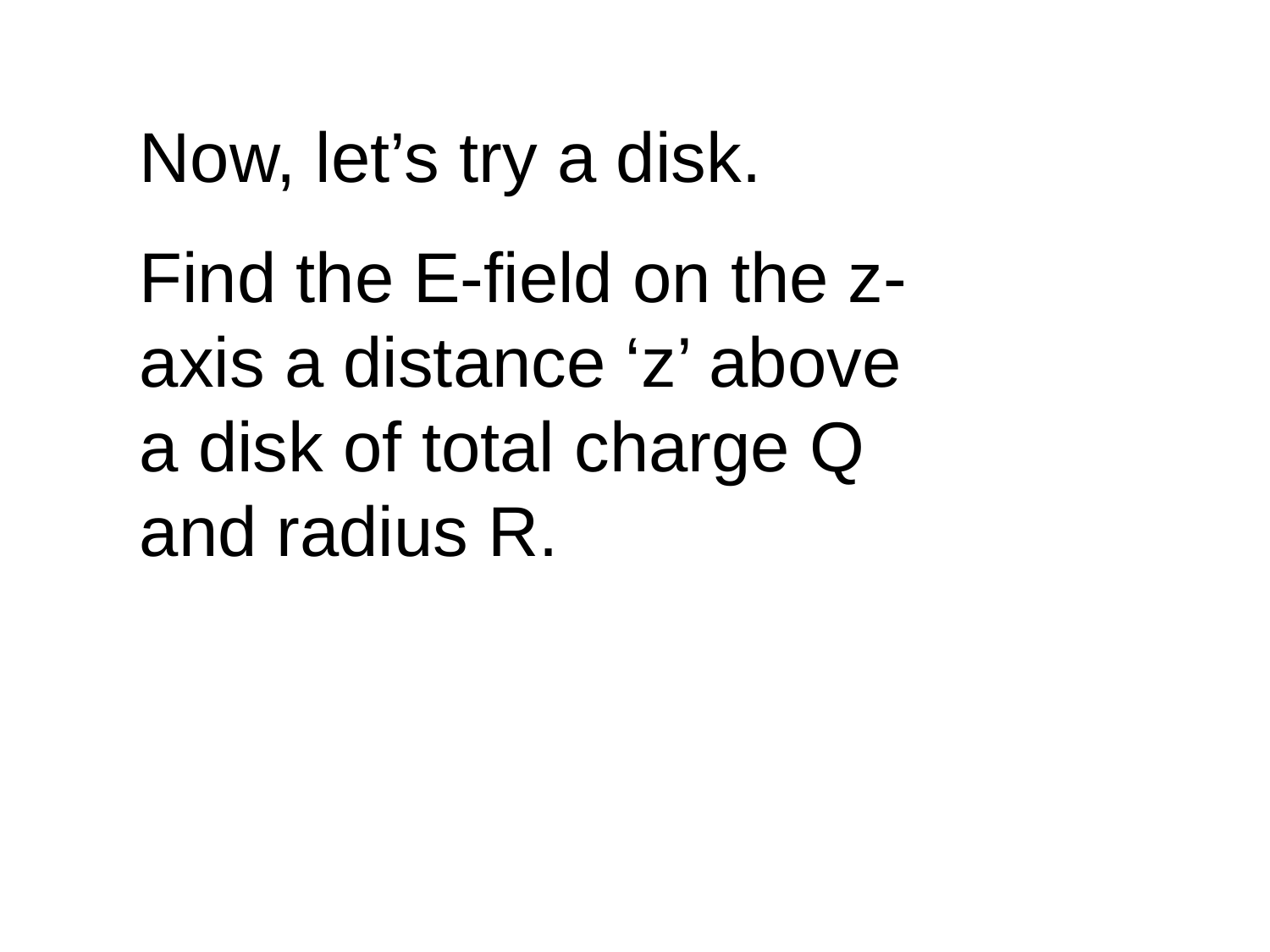

Now, let’s try a disk.
Find the E-field on the z-axis a distance ‘z’ above a disk of total charge Q and radius R.